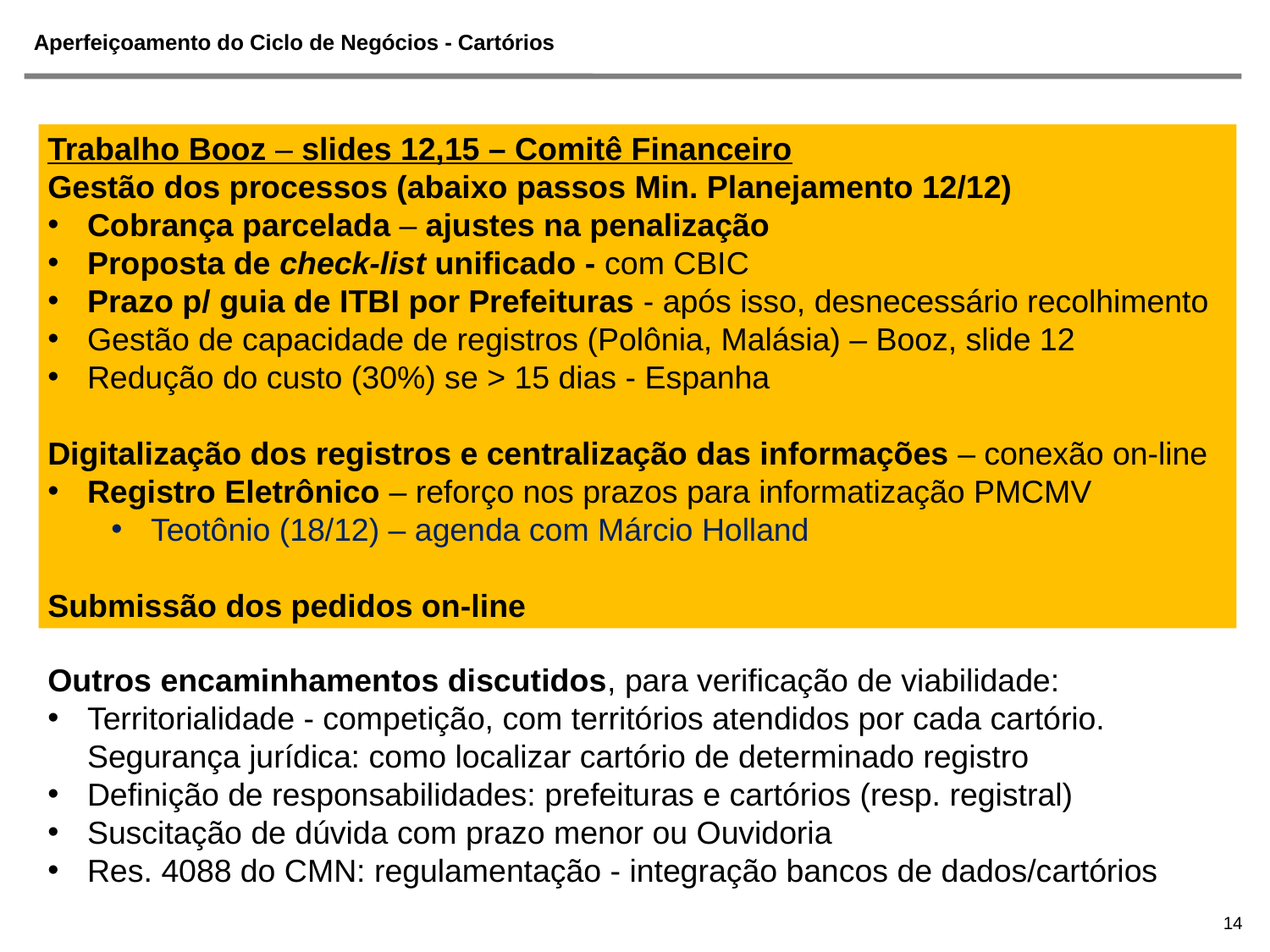

# Aperfeiçoamento do Ciclo de Negócios - Cartórios

Trabalho Booz – slides 12,15 – Comitê Financeiro
Gestão dos processos (abaixo passos Min. Planejamento 12/12)
Cobrança parcelada – ajustes na penalização
Proposta de check-list unificado - com CBIC
Prazo p/ guia de ITBI por Prefeituras - após isso, desnecessário recolhimento
Gestão de capacidade de registros (Polônia, Malásia) – Booz, slide 12
Redução do custo (30%) se > 15 dias - Espanha

Digitalização dos registros e centralização das informações – conexão on-line
Registro Eletrônico – reforço nos prazos para informatização PMCMV
Teotônio (18/12) – agenda com Márcio Holland

Submissão dos pedidos on-line

Outros encaminhamentos discutidos, para verificação de viabilidade:
Territorialidade - competição, com territórios atendidos por cada cartório. Segurança jurídica: como localizar cartório de determinado registro
Definição de responsabilidades: prefeituras e cartórios (resp. registral)
Suscitação de dúvida com prazo menor ou Ouvidoria
Res. 4088 do CMN: regulamentação - integração bancos de dados/cartórios
14